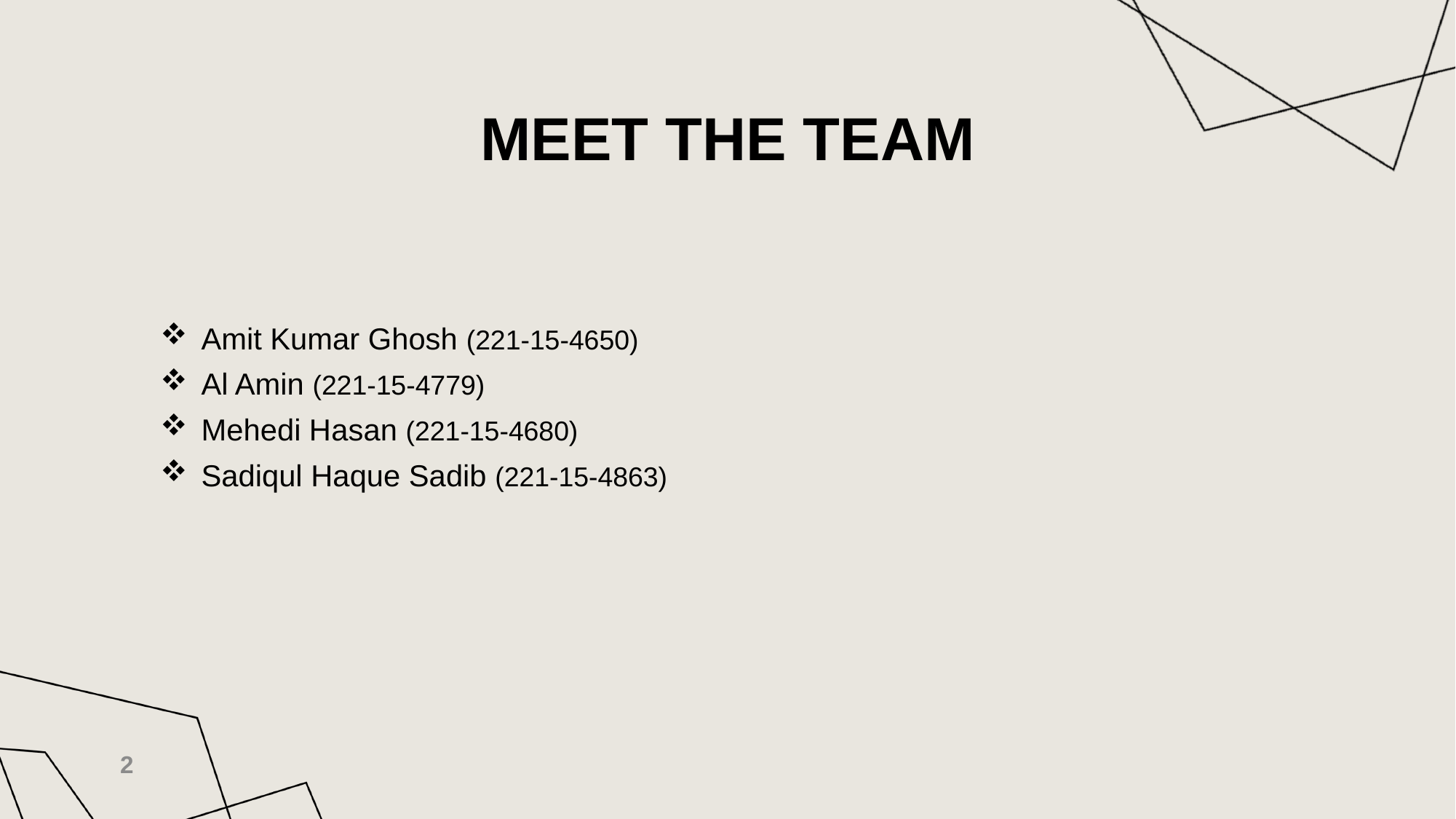

# Meet the Team
Amit Kumar Ghosh (221-15-4650)
Al Amin (221-15-4779)
Mehedi Hasan (221-15-4680)
Sadiqul Haque Sadib (221-15-4863)
2